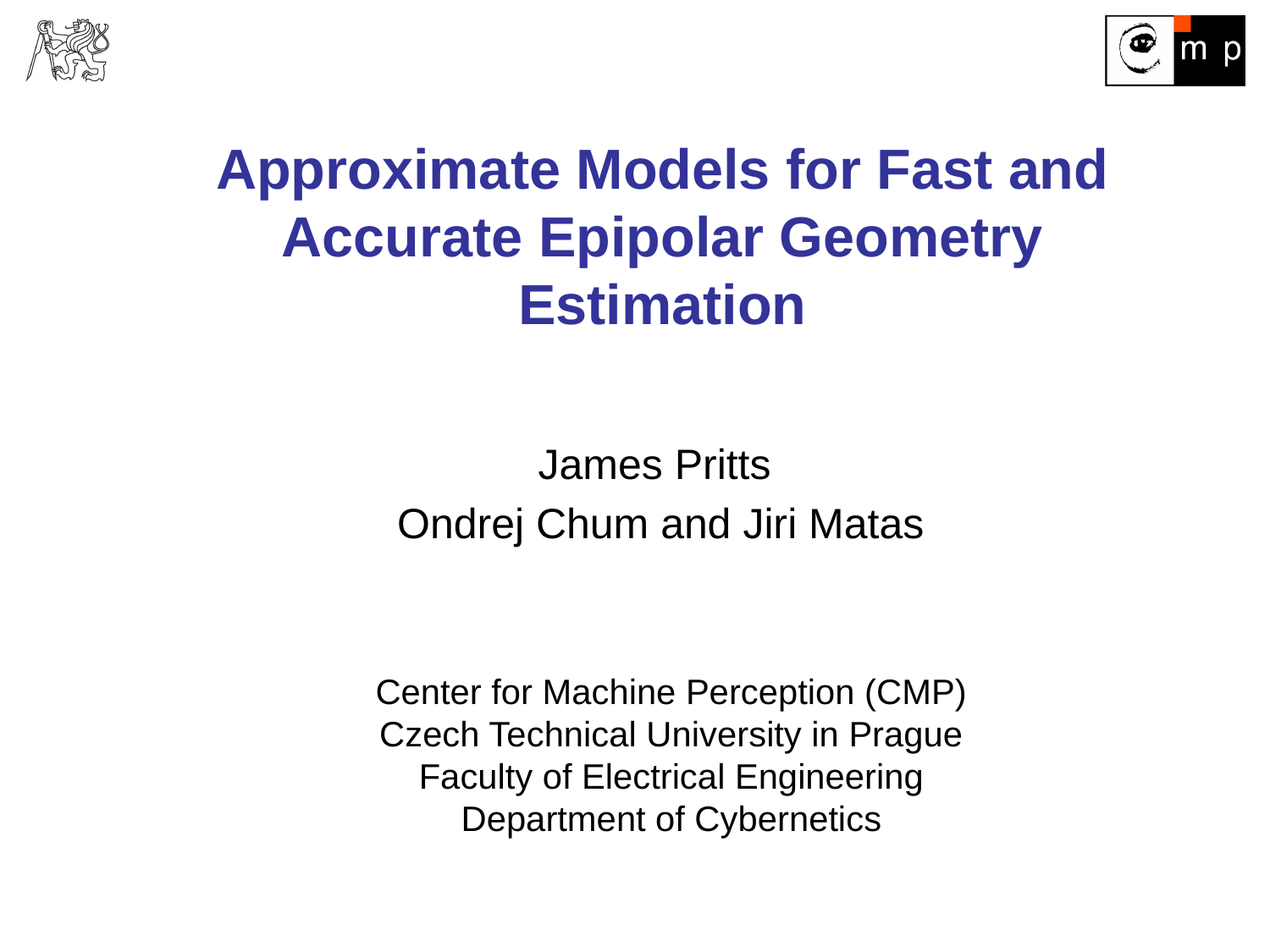

Approximate Models for Fast and Accurate Epipolar Geometry Estimation
James Pritts
 Ondrej Chum and Jiri Matas
Center for Machine Perception (CMP)
Czech Technical University in Prague
Faculty of Electrical Engineering
 Department of Cybernetics